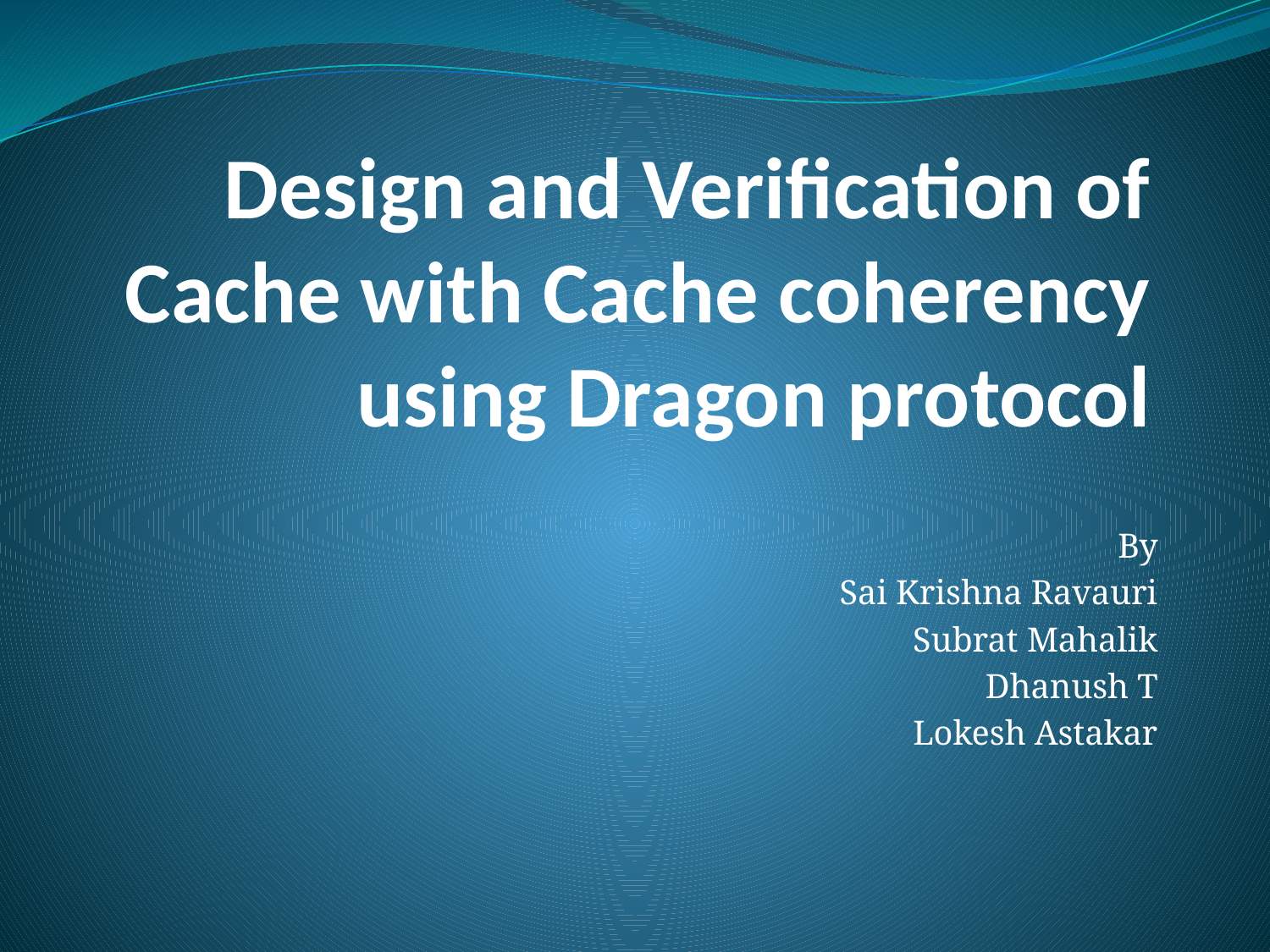

# Design and Verification of Cache with Cache coherency using Dragon protocol
By
 Sai Krishna Ravauri
Subrat Mahalik
Dhanush T
Lokesh Astakar